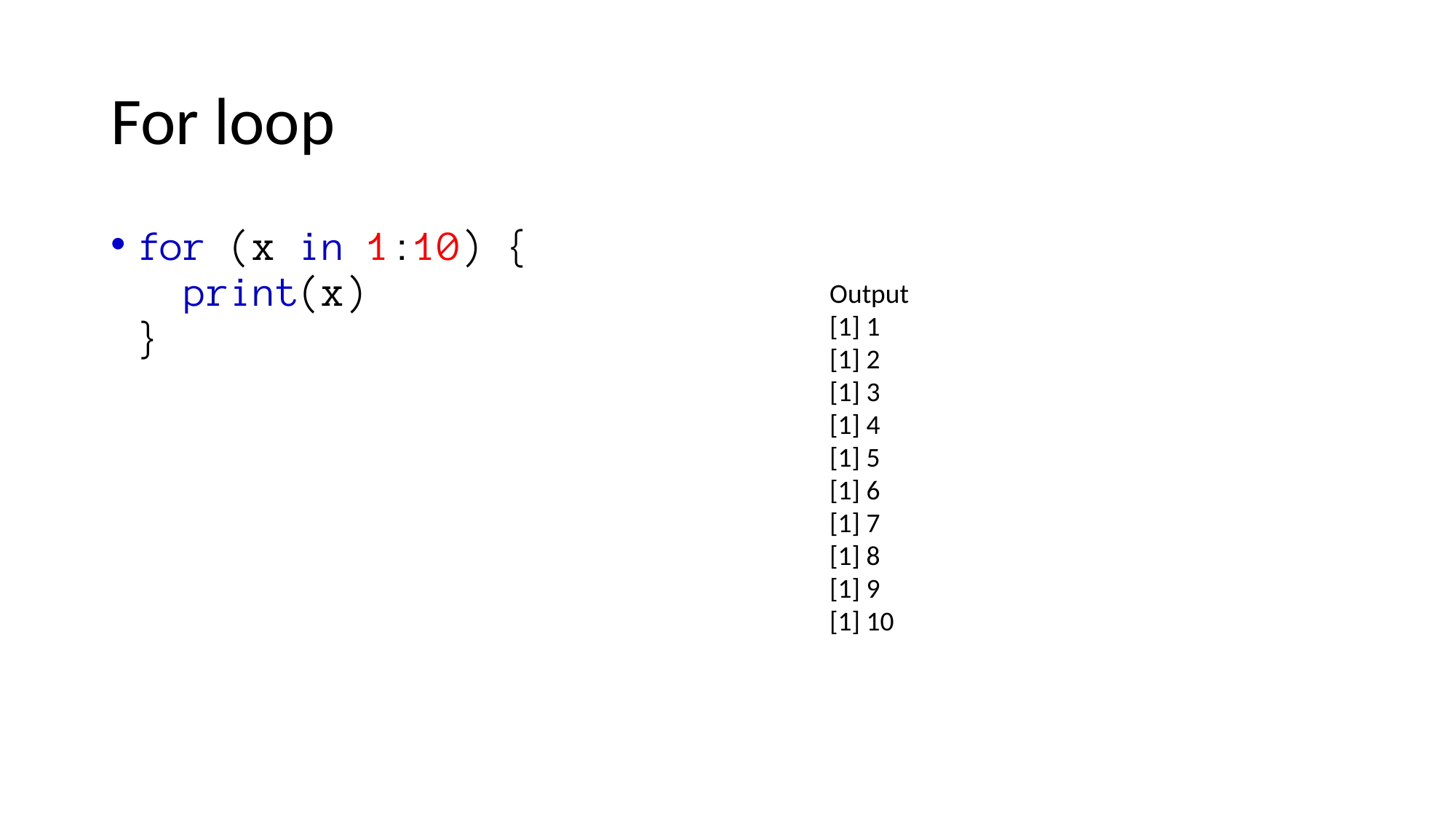

# For loop
for (x in 1:10) {
  print(x)
}
Output
[1] 1
[1] 2
[1] 3
[1] 4
[1] 5
[1] 6
[1] 7
[1] 8
[1] 9
[1] 10